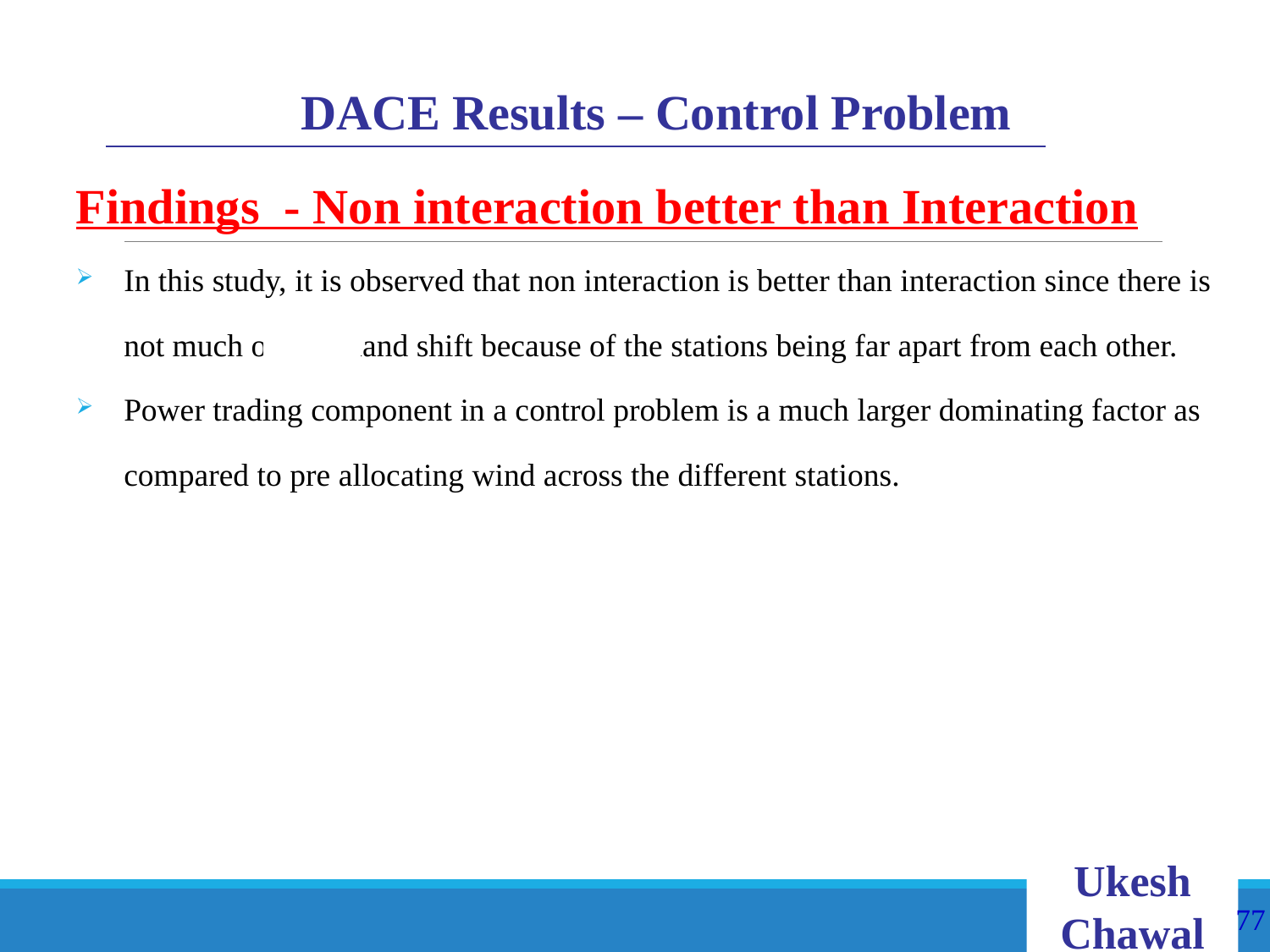

DACE Results – Control Problem
Findings  - Non interaction better than Interaction
In this study, it is observed that non interaction is better than interaction since there is not much of a demand shift because of the stations being far apart from each other.
Power trading component in a control problem is a much larger dominating factor as compared to pre allocating wind across the different stations.

Ukesh Chawal
77